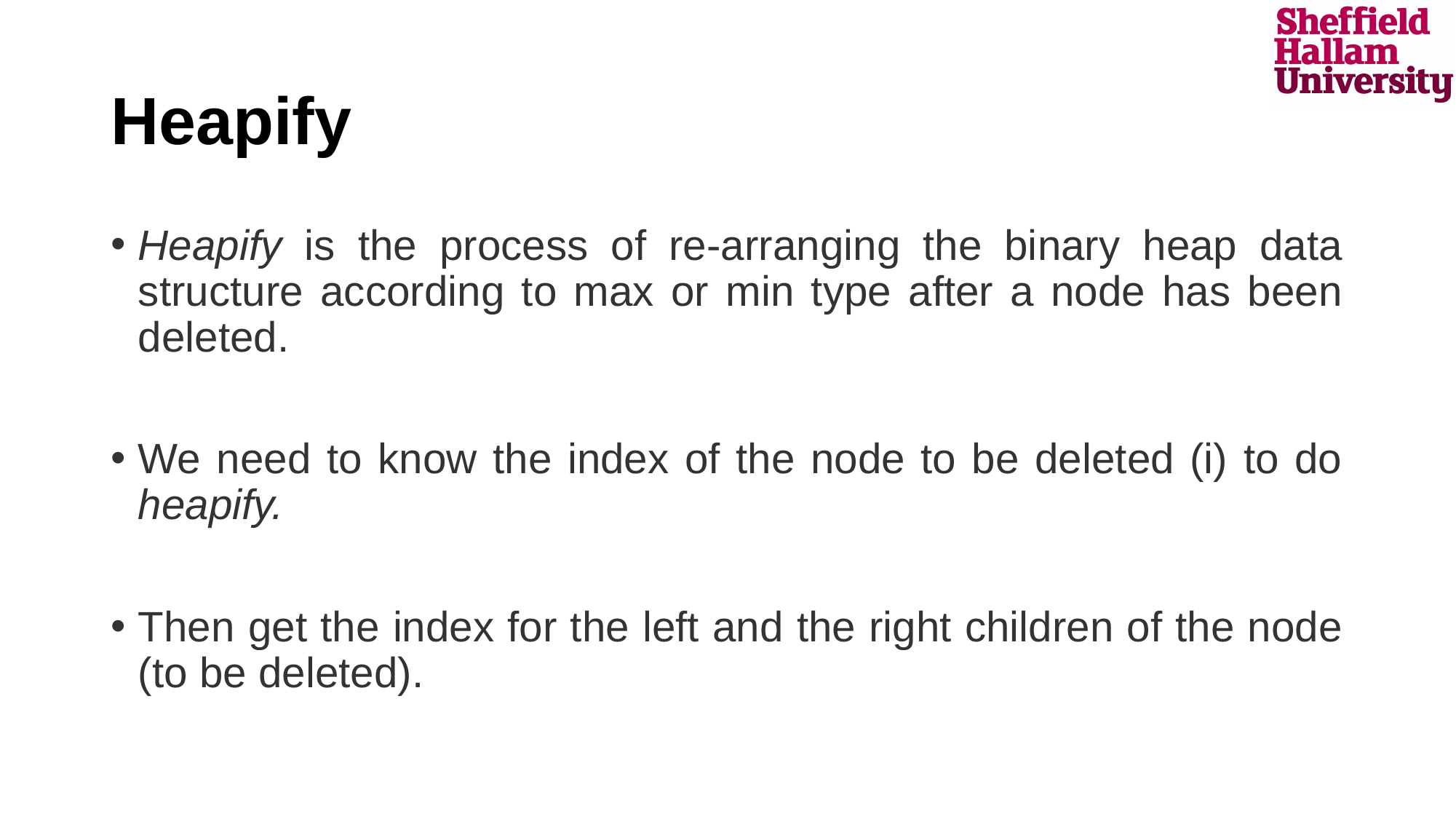

# Heapify
Heapify is the process of re-arranging the binary heap data structure according to max or min type after a node has been deleted.

We need to know the index of the node to be deleted (i) to do heapify.

Then get the index for the left and the right children of the node (to be deleted).